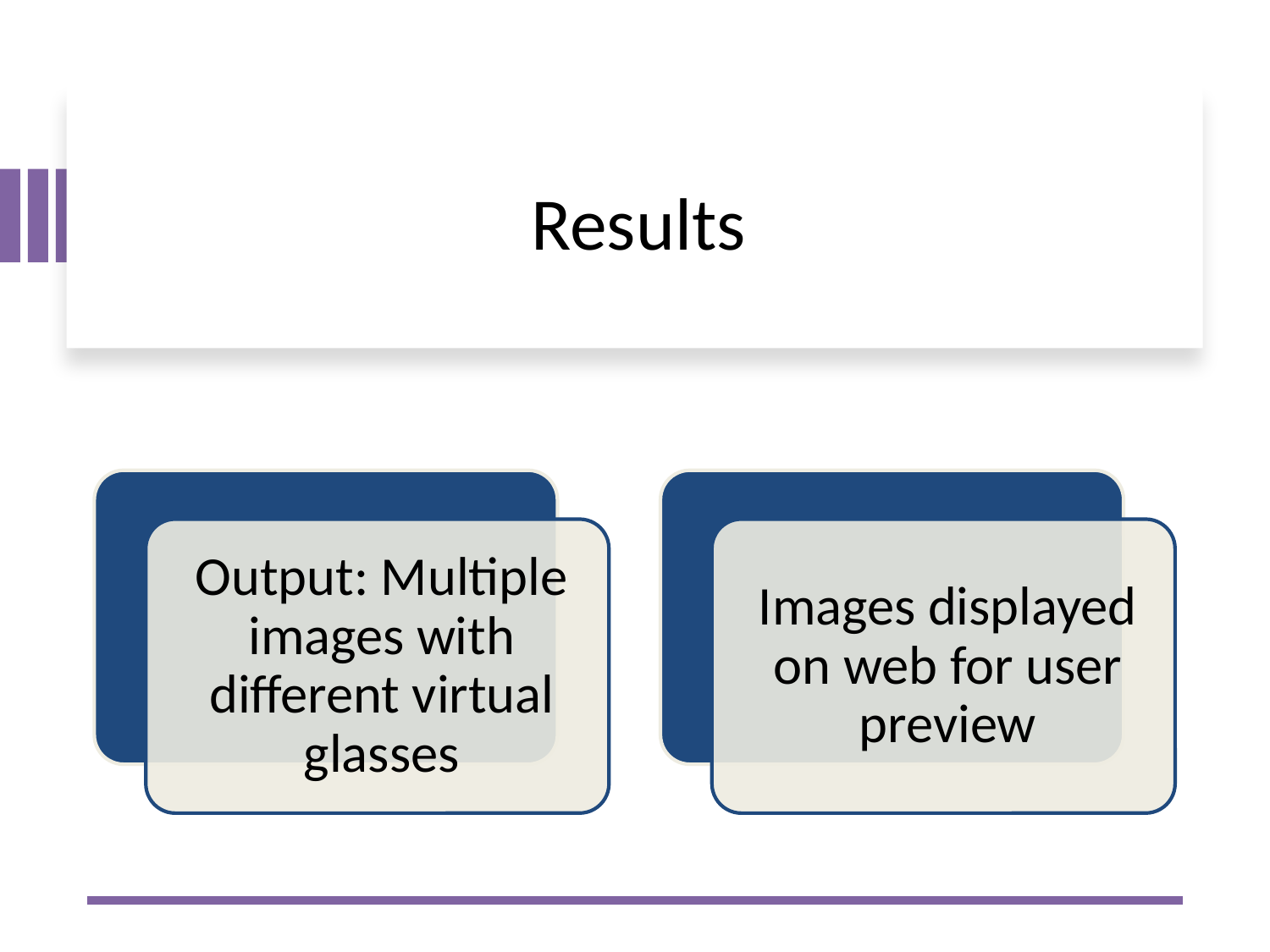

# Results

Output: Multiple images with different virtual glasses
Images displayed on web for user preview